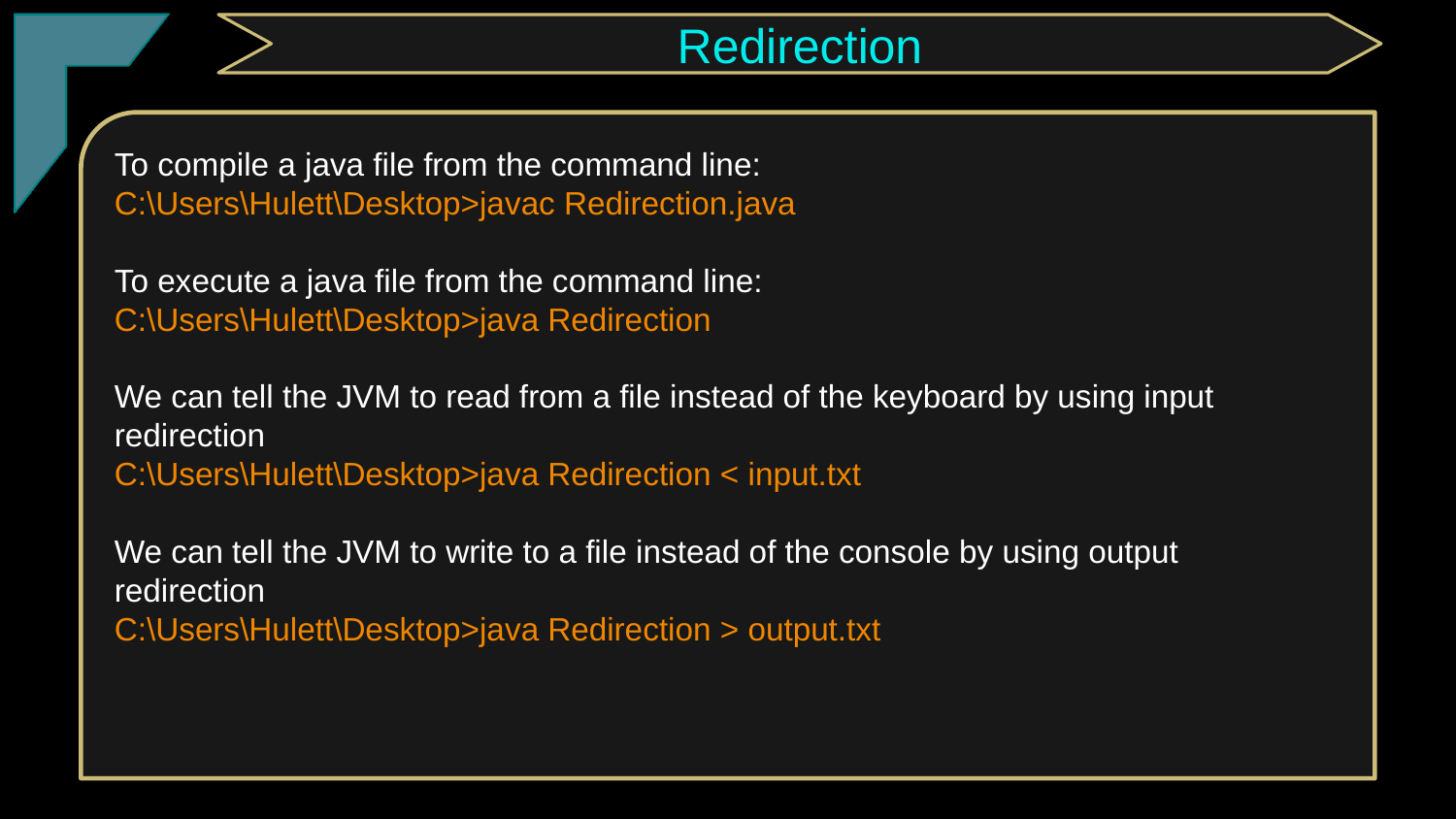

TClark
Redirection

To compile a java file from the command line:
C:\Users\Hulett\Desktop>javac Redirection.java

To execute a java file from the command line:
C:\Users\Hulett\Desktop>java Redirection

We can tell the JVM to read from a file instead of the keyboard by using input redirection
C:\Users\Hulett\Desktop>java Redirection < input.txt

We can tell the JVM to write to a file instead of the console by using output redirection
C:\Users\Hulett\Desktop>java Redirection > output.txt